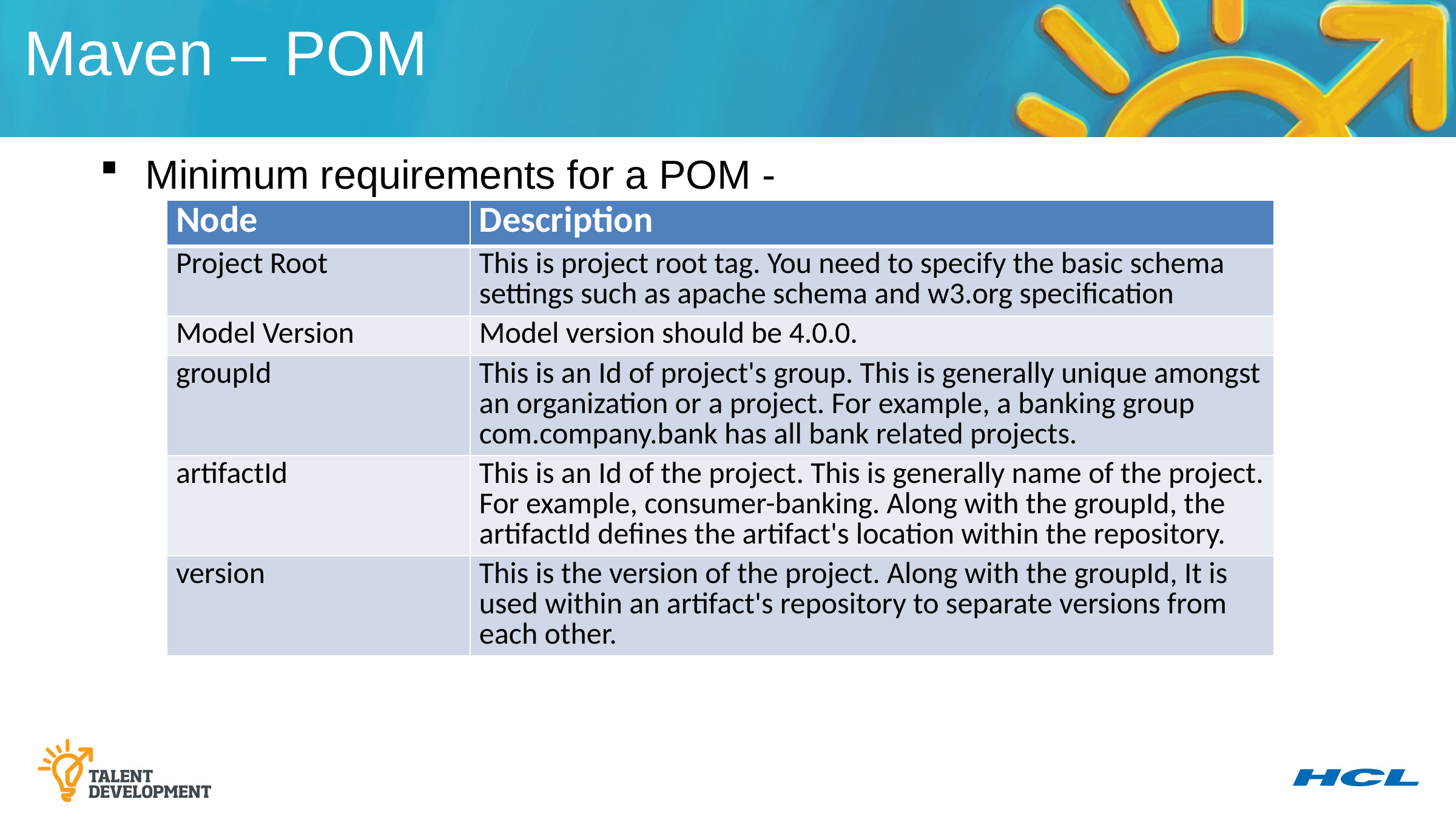

Maven – POM
Minimum requirements for a POM -
| Node | Description |
| --- | --- |
| Project Root | This is project root tag. You need to specify the basic schema settings such as apache schema and w3.org specification |
| Model Version | Model version should be 4.0.0. |
| groupId | This is an Id of project's group. This is generally unique amongst an organization or a project. For example, a banking group com.company.bank has all bank related projects. |
| artifactId | This is an Id of the project. This is generally name of the project. For example, consumer-banking. Along with the groupId, the artifactId defines the artifact's location within the repository. |
| version | This is the version of the project. Along with the groupId, It is used within an artifact's repository to separate versions from each other. |